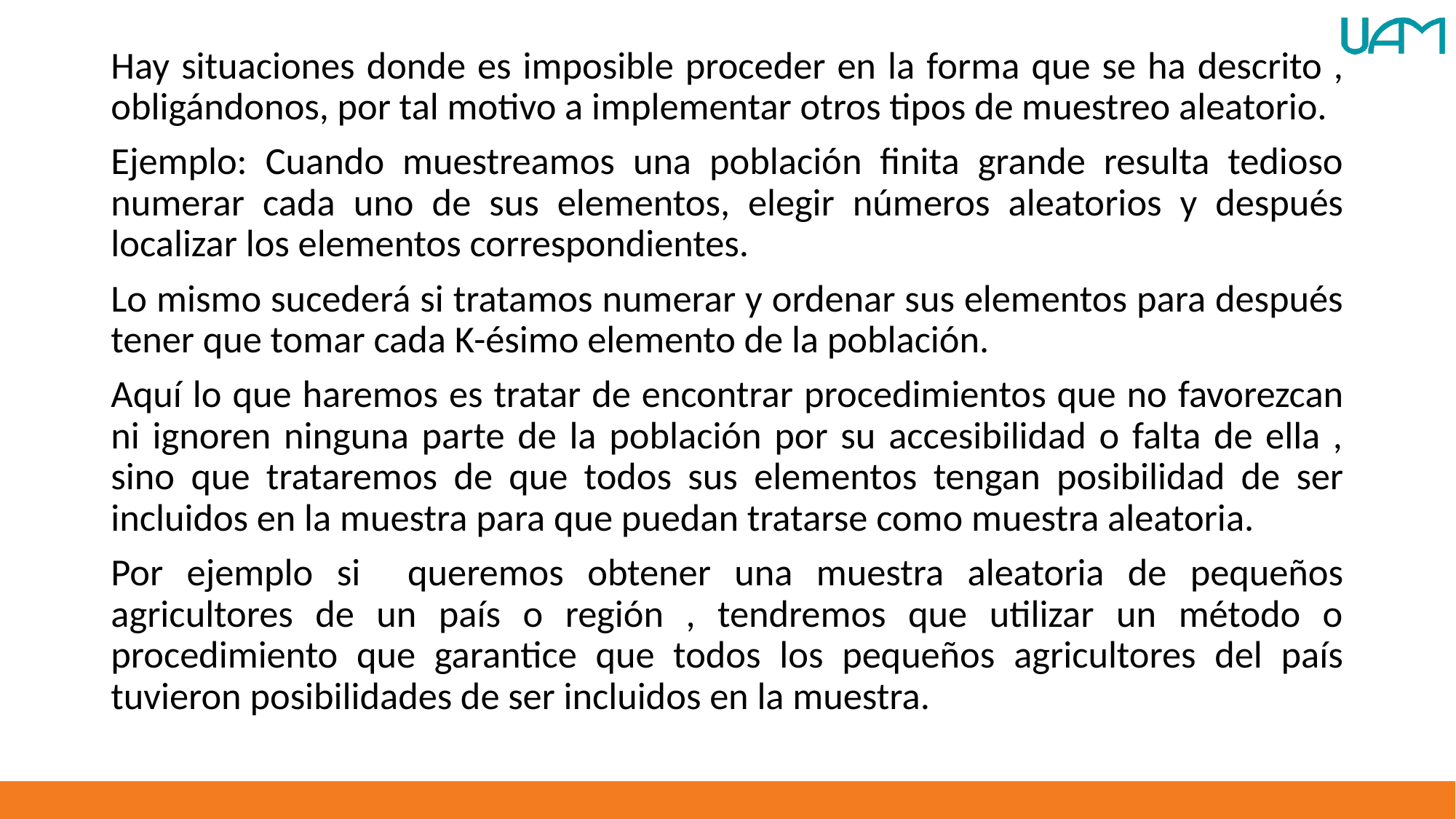

Hay situaciones donde es imposible proceder en la forma que se ha descrito , obligándonos, por tal motivo a implementar otros tipos de muestreo aleatorio.
Ejemplo: Cuando muestreamos una población finita grande resulta tedioso numerar cada uno de sus elementos, elegir números aleatorios y después localizar los elementos correspondientes.
Lo mismo sucederá si tratamos numerar y ordenar sus elementos para después tener que tomar cada K-ésimo elemento de la población.
Aquí lo que haremos es tratar de encontrar procedimientos que no favorezcan ni ignoren ninguna parte de la población por su accesibilidad o falta de ella , sino que trataremos de que todos sus elementos tengan posibilidad de ser incluidos en la muestra para que puedan tratarse como muestra aleatoria.
Por ejemplo si  queremos obtener una muestra aleatoria de pequeños agricultores de un país o región , tendremos que utilizar un método o procedimiento que garantice que todos los pequeños agricultores del país tuvieron posibilidades de ser incluidos en la muestra.